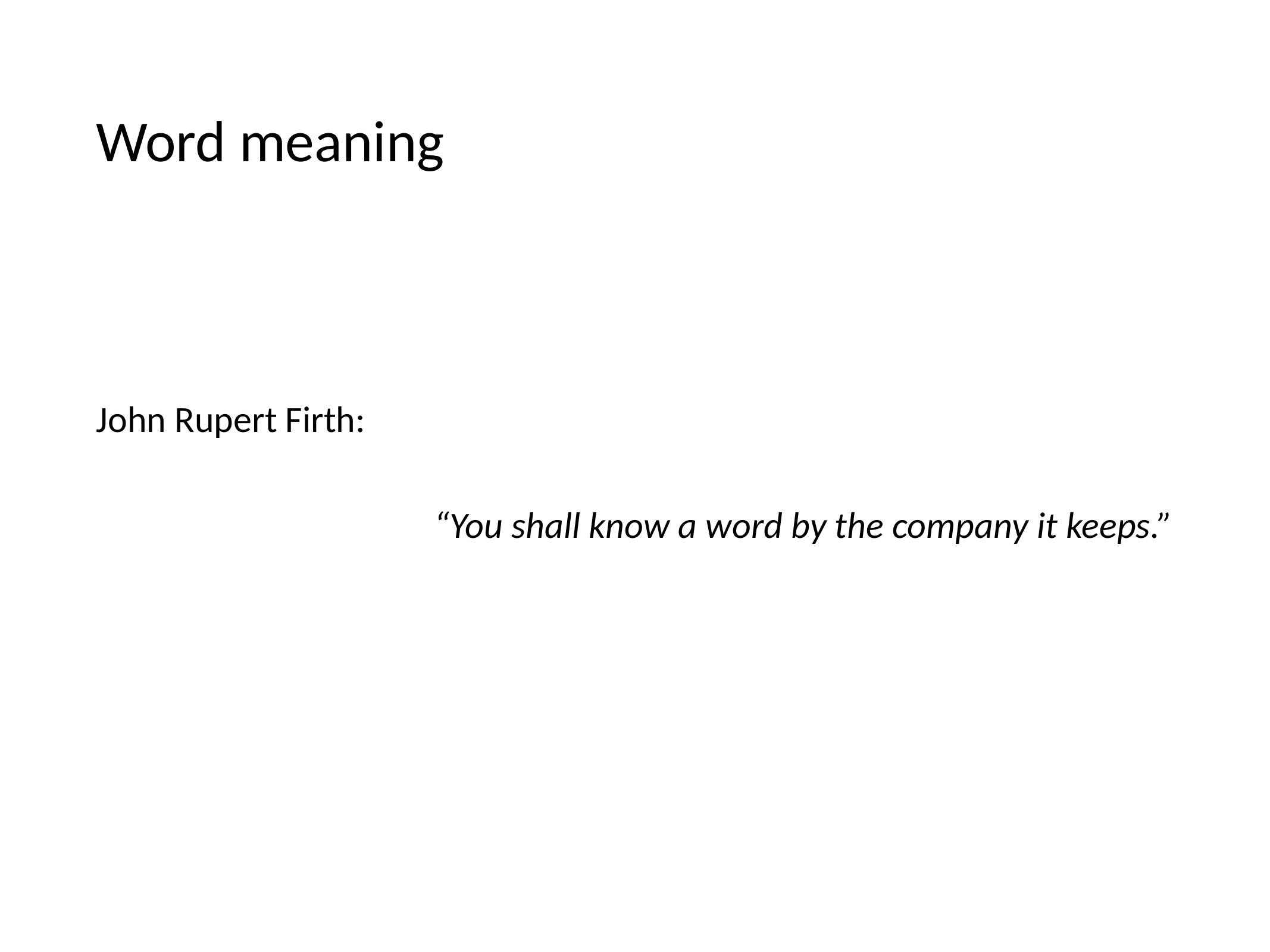

# Word meaning
John Rupert Firth:

“You shall know a word by the company it keeps.”